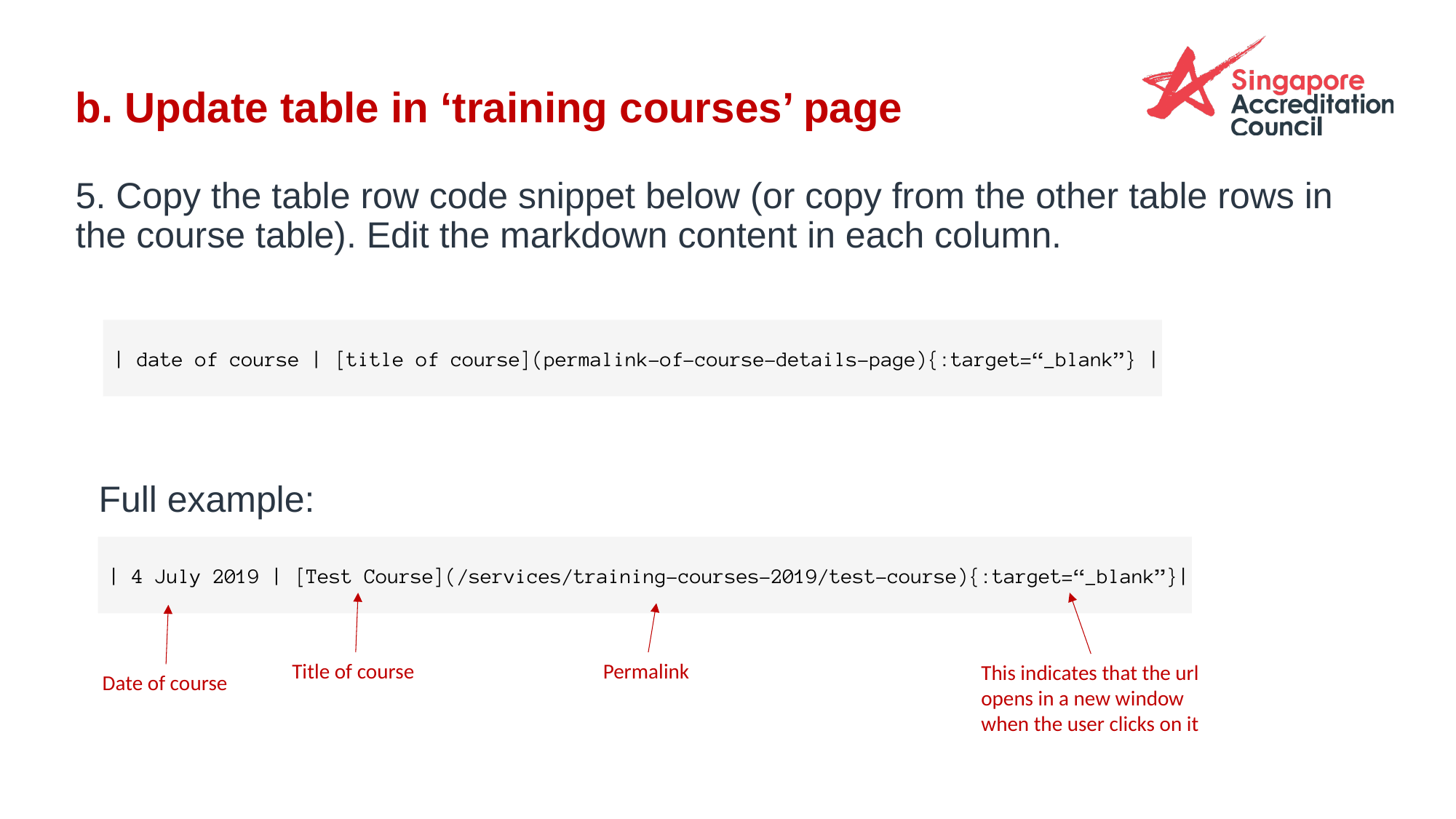

# b. Update table in ‘training courses’ page
5. Copy the table row code snippet below (or copy from the other table rows in the course table). Edit the markdown content in each column.

| date of course | [title of course](permalink-of-course-details-page){:target=“_blank”} |

Full example:

| 4 July 2019 | [Test Course](/services/training-courses-2019/test-course){:target=“_blank”}|

Title of course
Permalink
This indicates that the url opens in a new window when the user clicks on it
Date of course